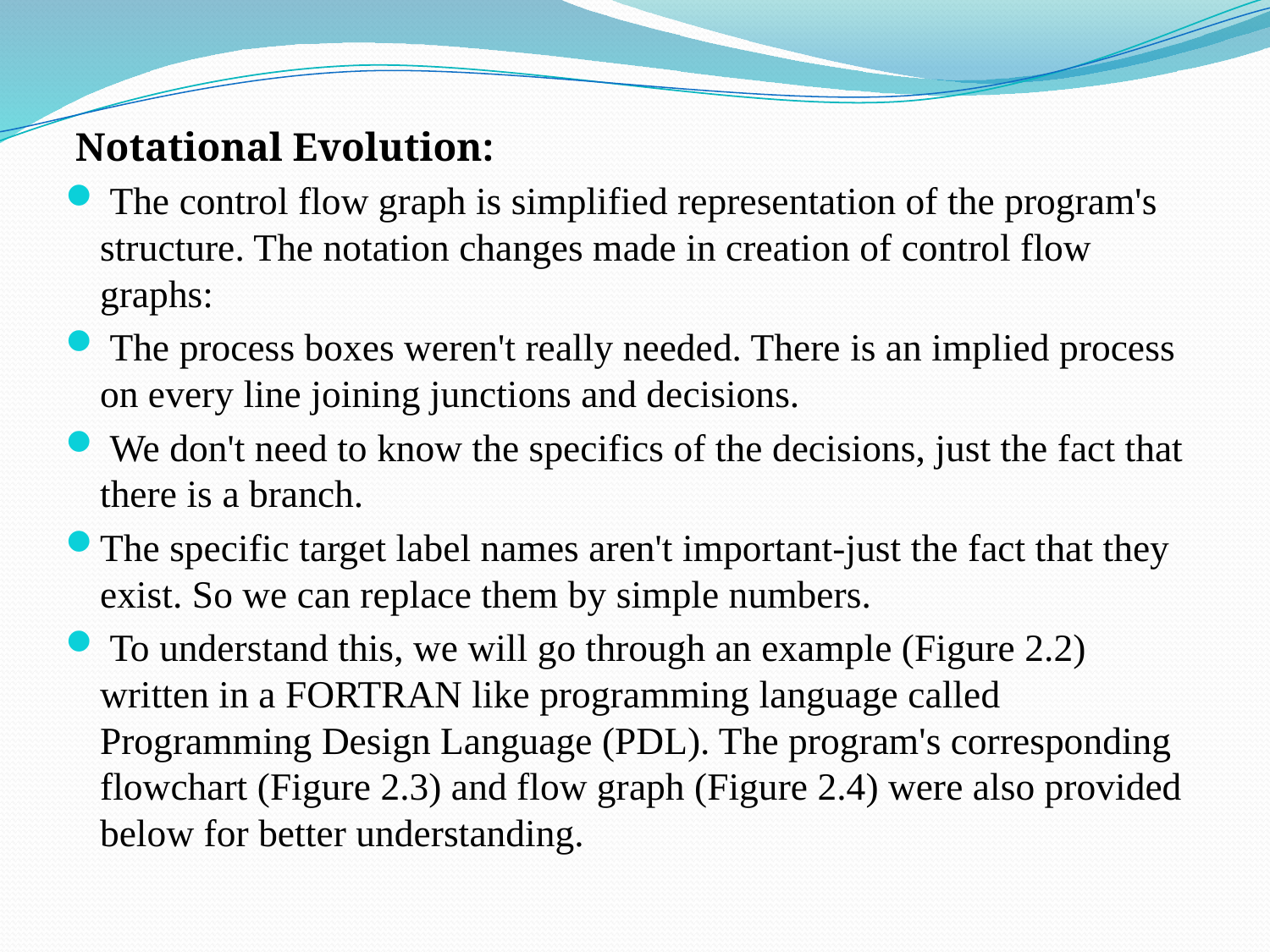

Notational Evolution:
 The control flow graph is simplified representation of the program's structure. The notation changes made in creation of control flow graphs:
 The process boxes weren't really needed. There is an implied process on every line joining junctions and decisions.
 We don't need to know the specifics of the decisions, just the fact that there is a branch.
The specific target label names aren't important-just the fact that they exist. So we can replace them by simple numbers.
 To understand this, we will go through an example (Figure 2.2) written in a FORTRAN like programming language called Programming Design Language (PDL). The program's corresponding flowchart (Figure 2.3) and flow graph (Figure 2.4) were also provided below for better understanding.